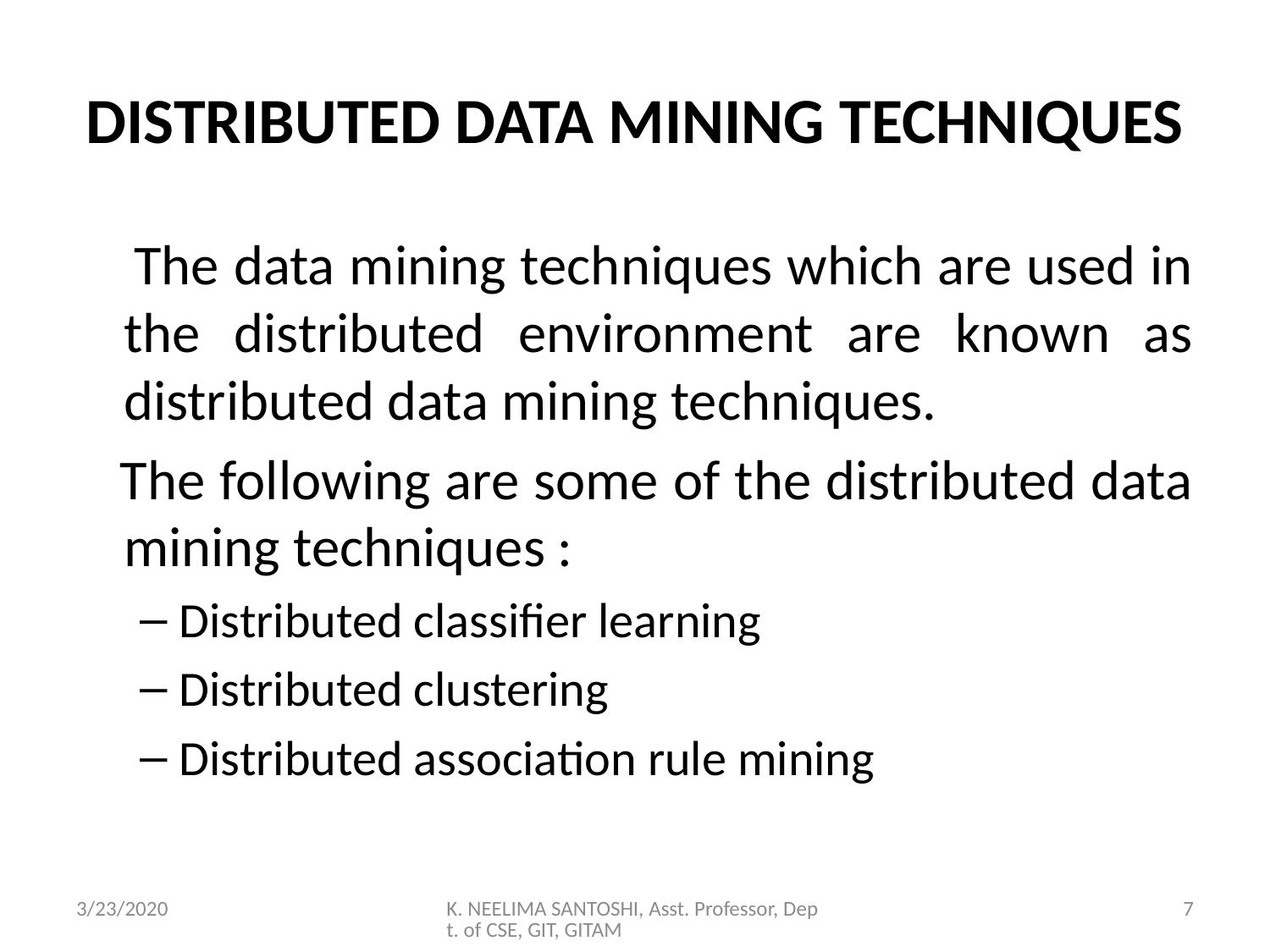

# DISTRIBUTED DATA MINING TECHNIQUES
    The data mining techniques which are used in the distributed environment are known as distributed data mining techniques.
   The following are some of the distributed data mining techniques :
Distributed classifier learning
Distributed clustering
Distributed association rule mining

3/23/2020
K. NEELIMA SANTOSHI, Asst. Professor, Dept. of CSE, GIT, GITAM
7